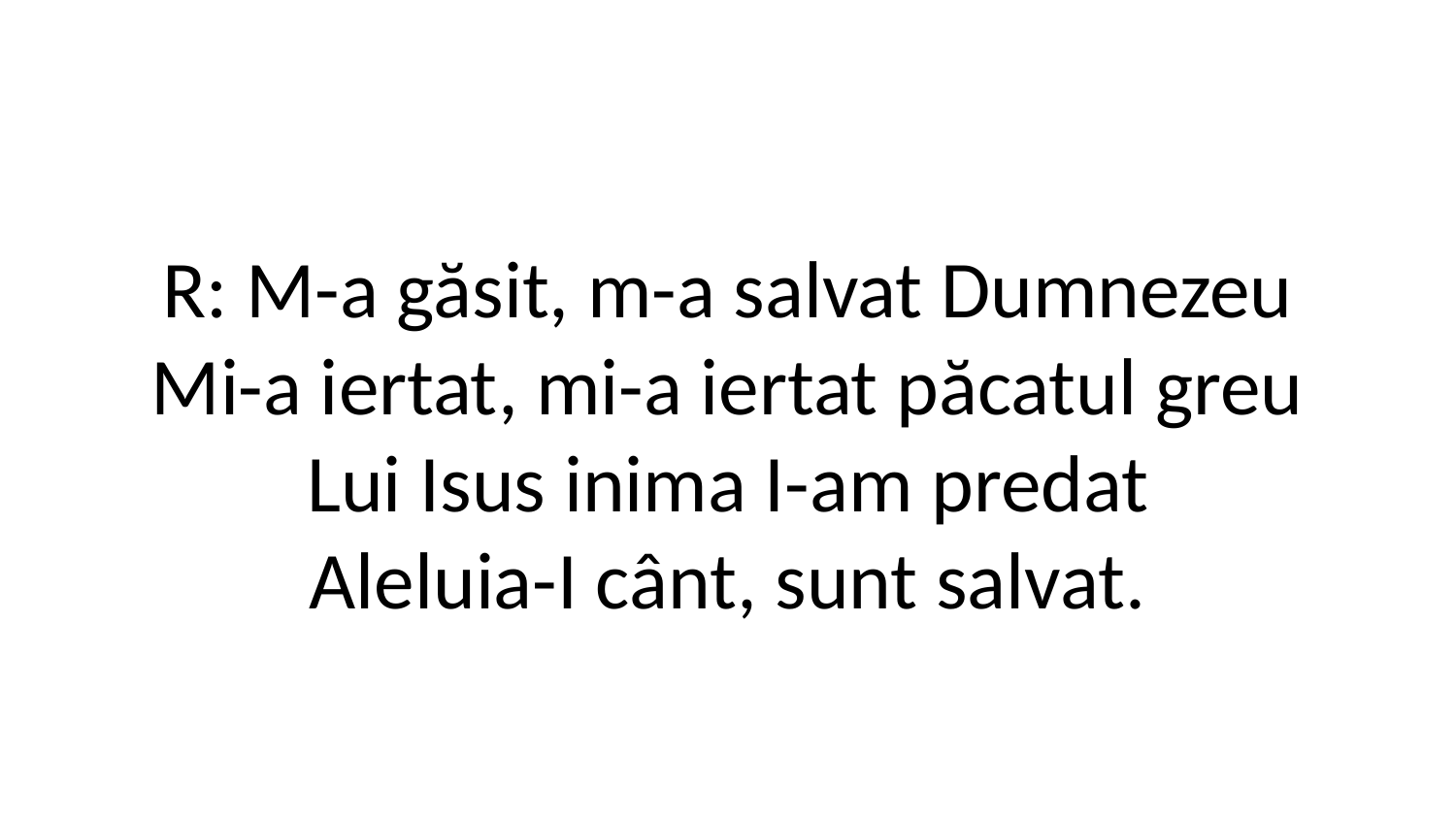

R: M-a găsit, m-a salvat Dumnezeu
Mi-a iertat, mi-a iertat păcatul greu
Lui Isus inima I-am predat
Aleluia-I cânt, sunt salvat.